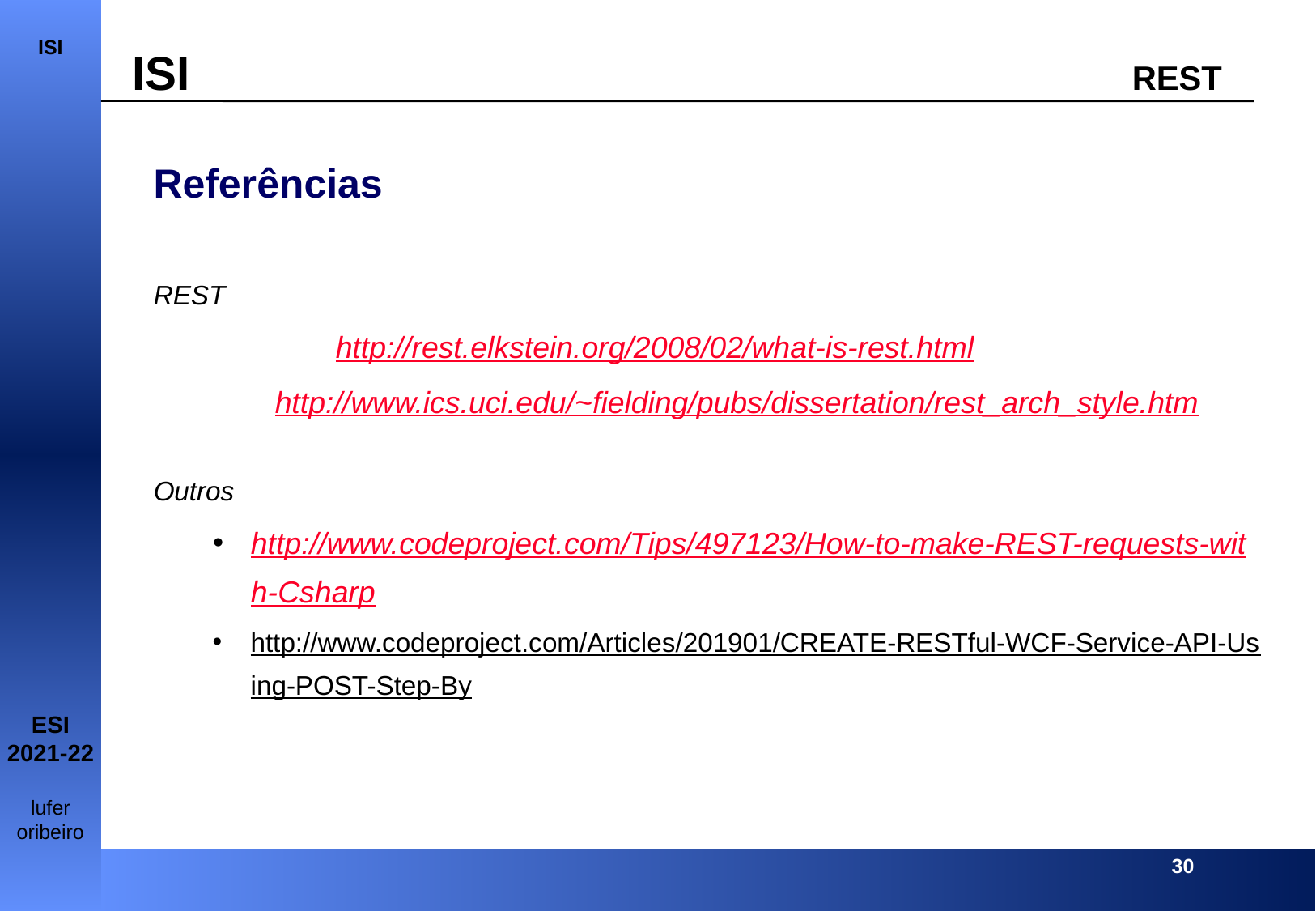

Referências
REST
		http://rest.elkstein.org/2008/02/what-is-rest.html
http://www.ics.uci.edu/~fielding/pubs/dissertation/rest_arch_style.htm

Outros
http://www.codeproject.com/Tips/497123/How-to-make-REST-requests-with-Csharp
http://www.codeproject.com/Articles/201901/CREATE-RESTful-WCF-Service-API-Using-POST-Step-By